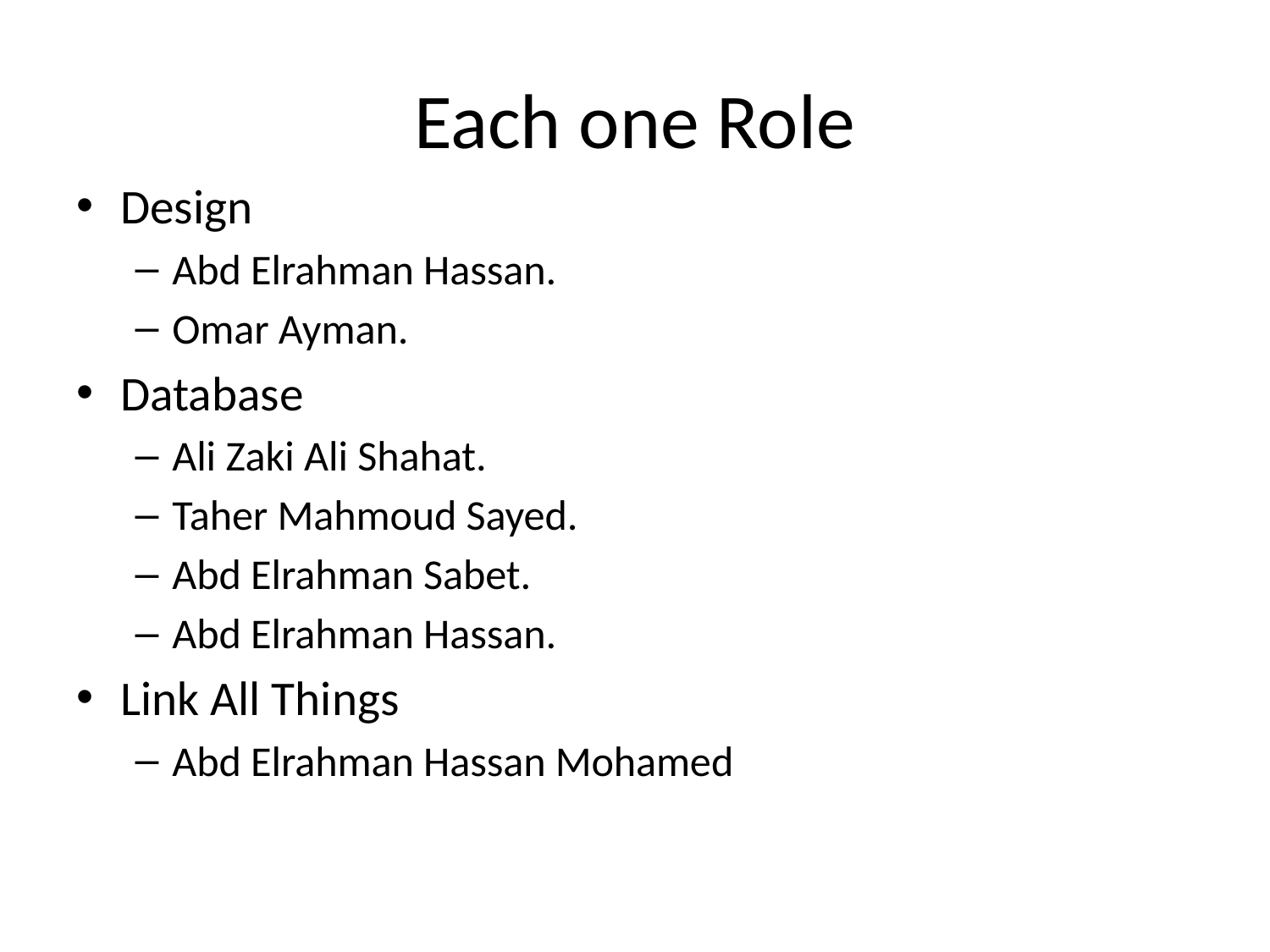

# Each one Role
Design
Abd Elrahman Hassan.
Omar Ayman.
Database
Ali Zaki Ali Shahat.
Taher Mahmoud Sayed.
Abd Elrahman Sabet.
Abd Elrahman Hassan.
Link All Things
Abd Elrahman Hassan Mohamed